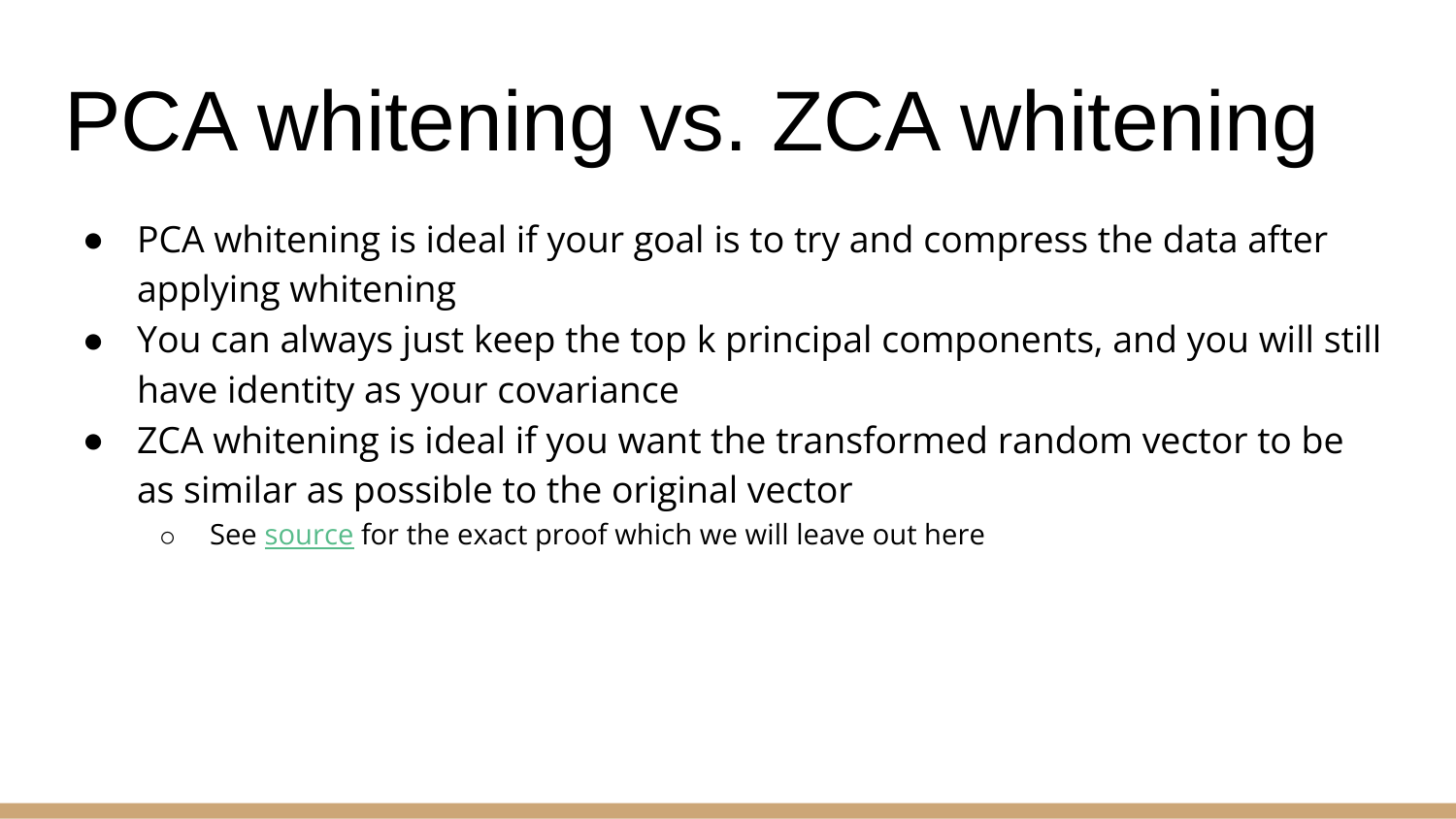

# PCA whitening vs. ZCA whitening
PCA whitening is ideal if your goal is to try and compress the data after applying whitening
You can always just keep the top k principal components, and you will still have identity as your covariance
ZCA whitening is ideal if you want the transformed random vector to be as similar as possible to the original vector
See source for the exact proof which we will leave out here